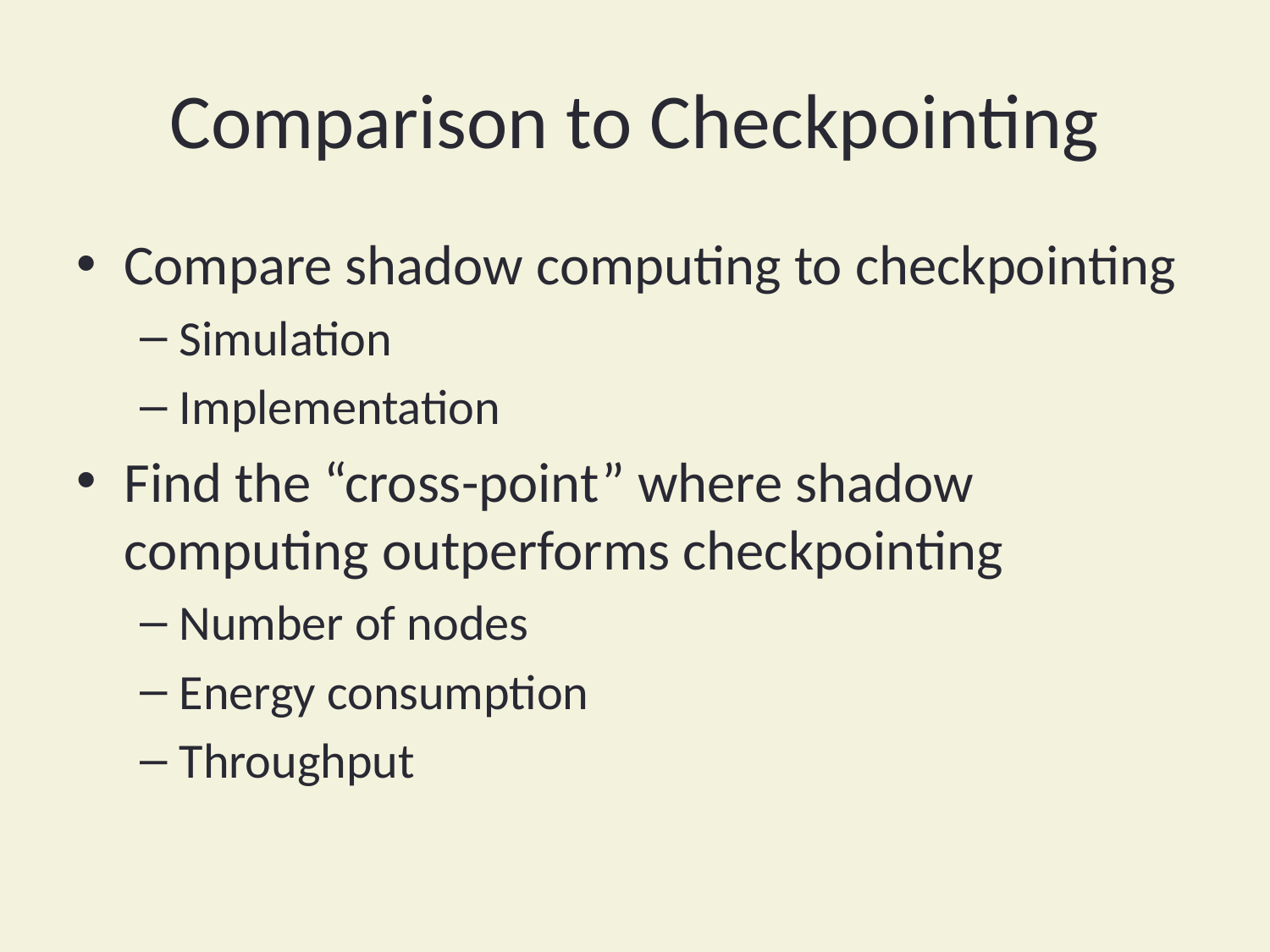

# Comparison to Checkpointing
Compare shadow computing to checkpointing
Simulation
Implementation
Find the “cross-point” where shadow computing outperforms checkpointing
Number of nodes
Energy consumption
Throughput